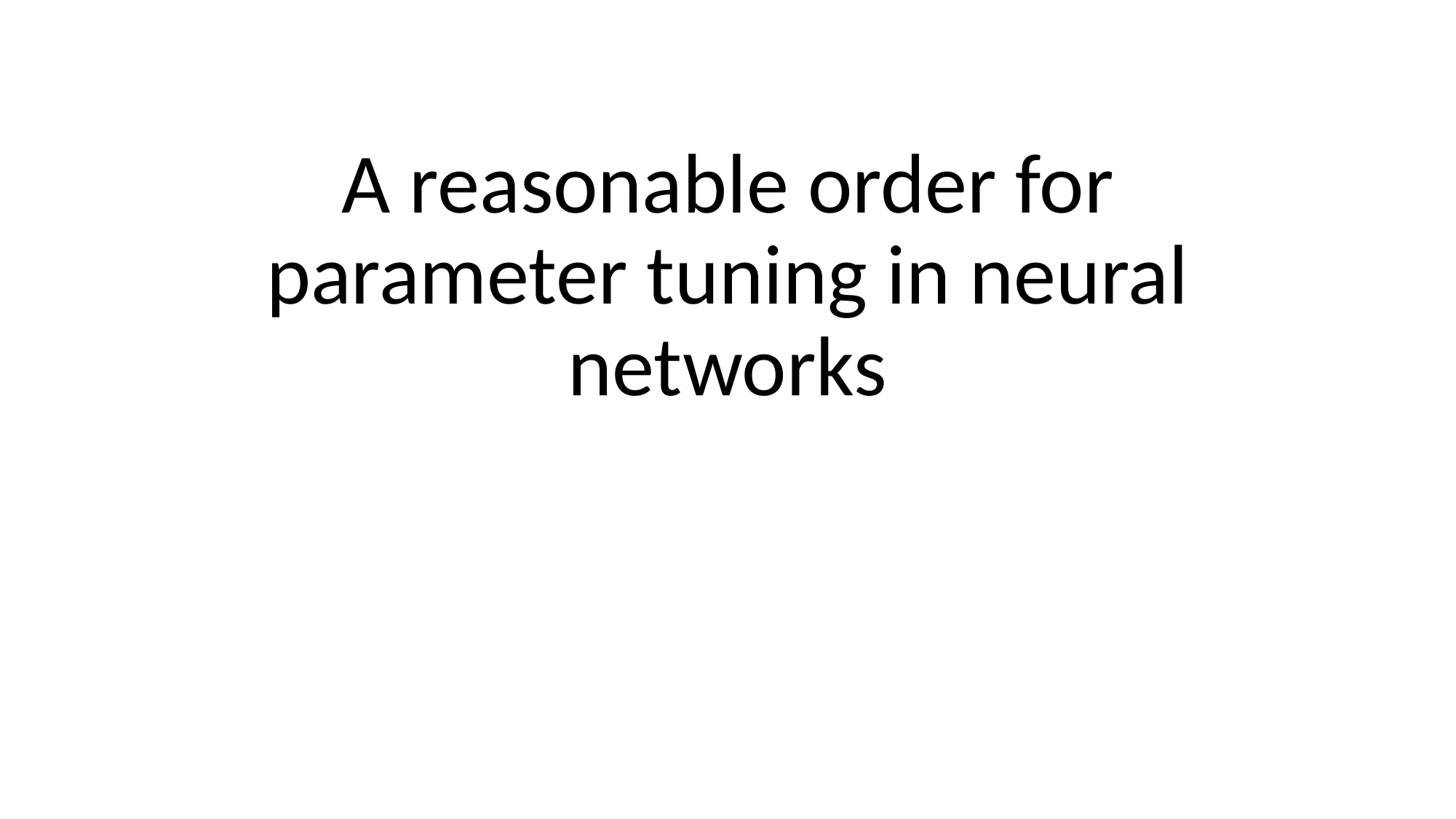

# A reasonable order for parameter tuning in neural networks